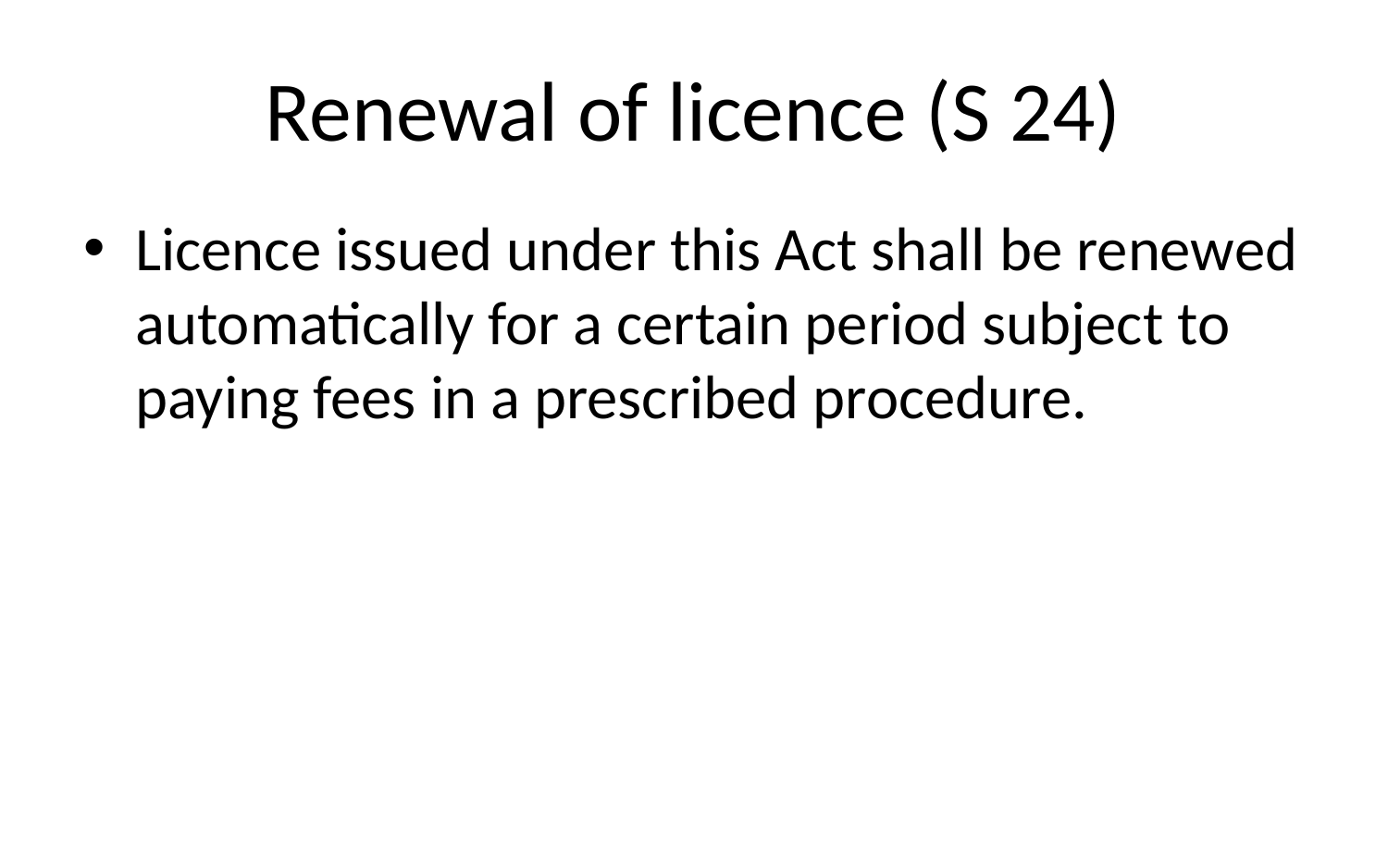

# Renewal of licence (S 24)
Licence issued under this Act shall be renewed automatically for a certain period subject to paying fees in a prescribed procedure.